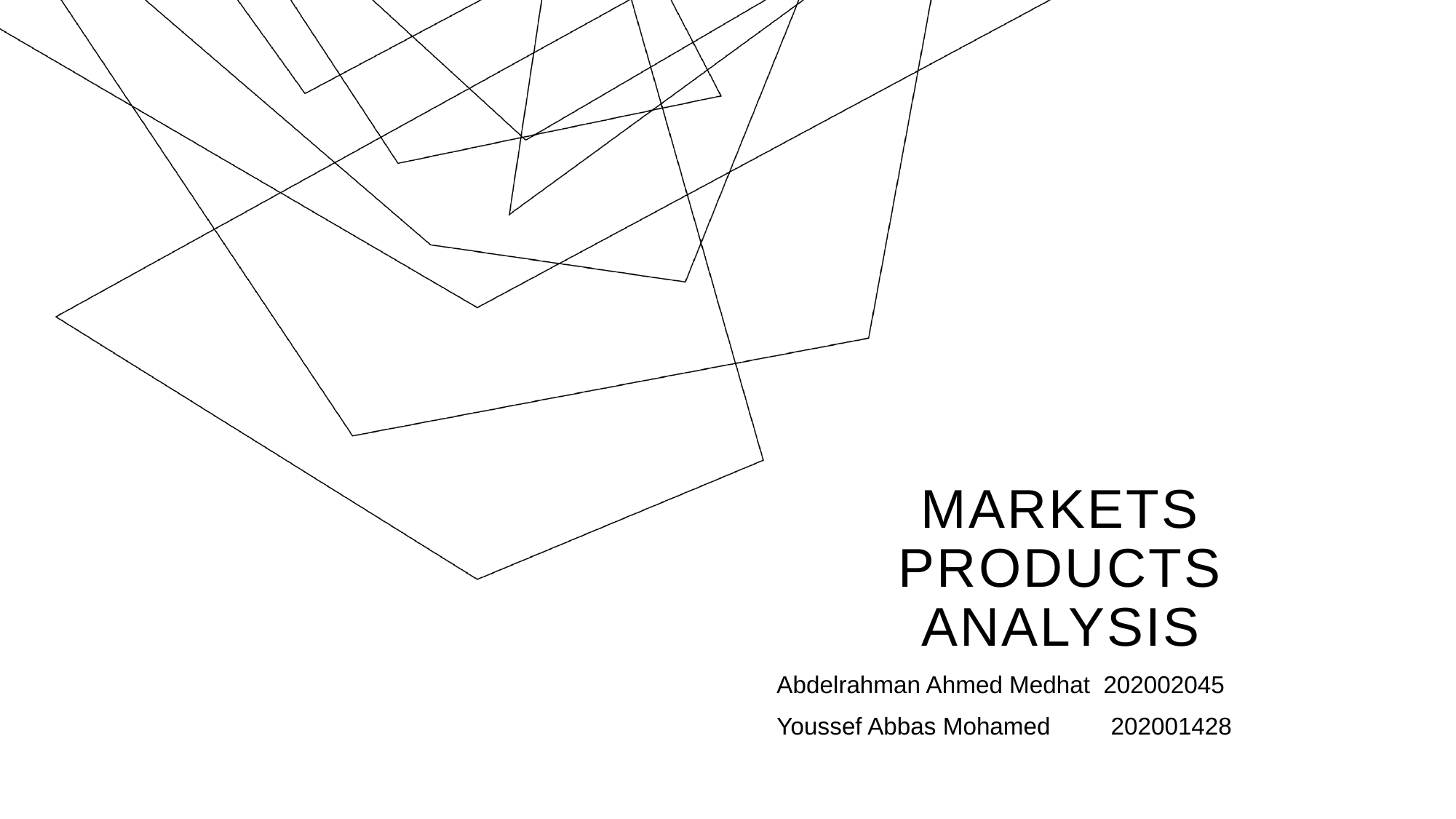

# Markets products Analysis
Abdelrahman Ahmed Medhat  202002045
Youssef Abbas Mohamed         202001428